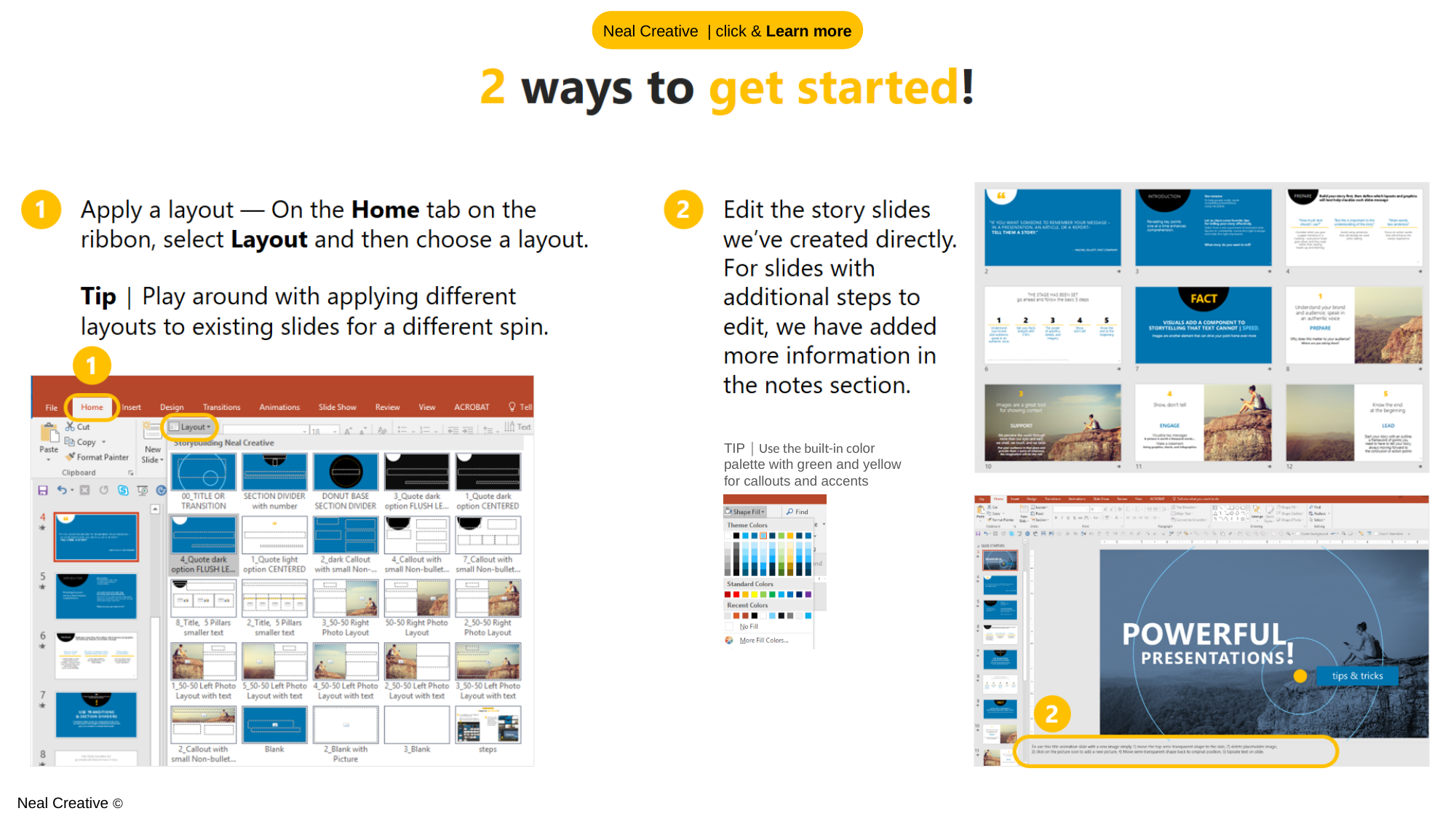

Neal Creative  | click & Learn more